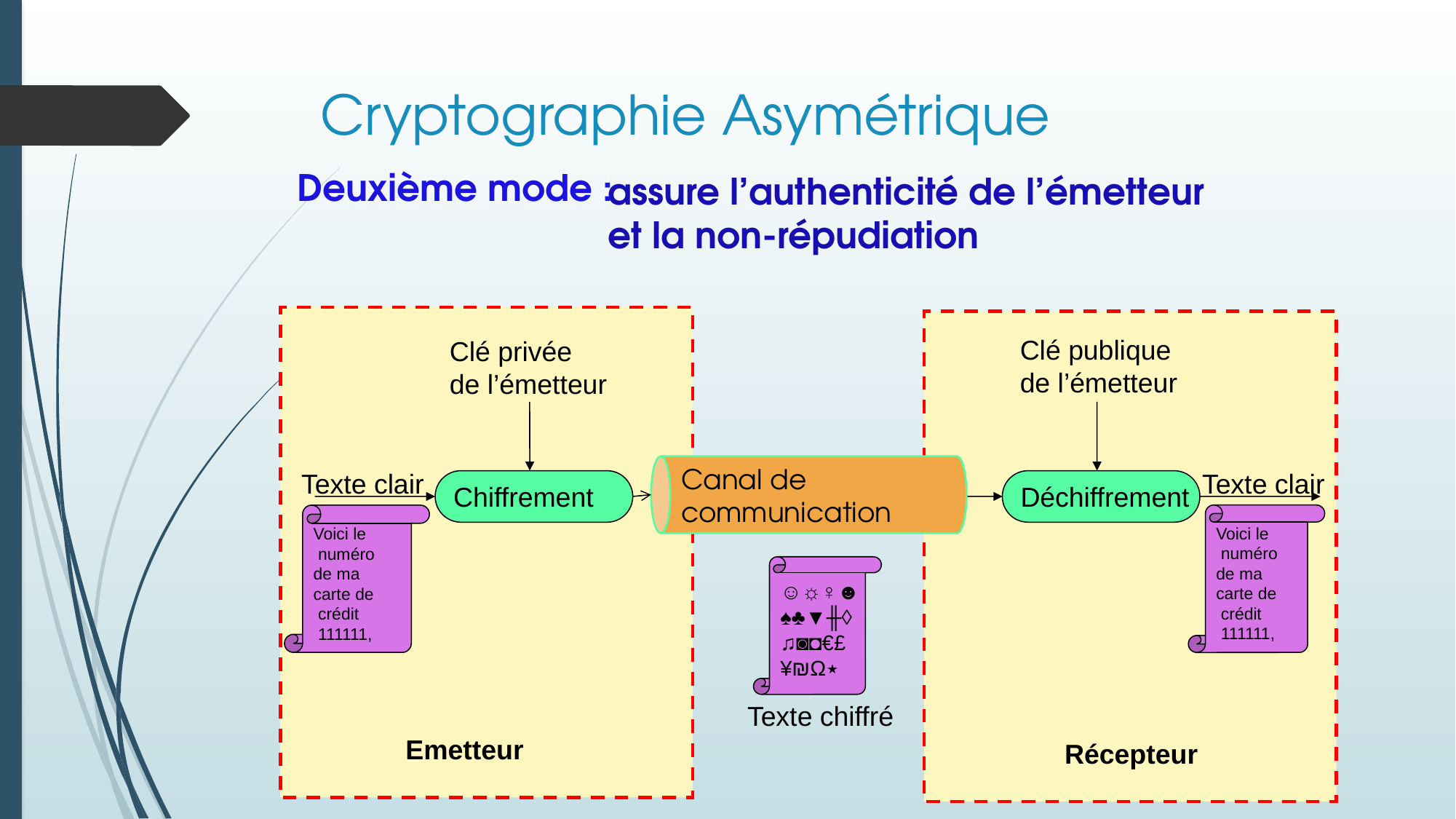

# Cryptographie Asymétrique
Deuxième mode :
assure l’authenticité de l’émetteur
et la non-répudiation

               Emetteur

                 Récepteur
Clé publique
de l’émetteur
Clé privée
de l’émetteur
Canal de communication

Texte clair
Texte clair
Chiffrement
Déchiffrement

Voici le
 numéro
de ma
carte de
 crédit
 111111,
Voici le
 numéro
de ma
carte de
 crédit
 111111,
☺☼♀☻
♠♣▼╫◊
♫◙◘€£
¥₪Ω٭
Texte chiffré